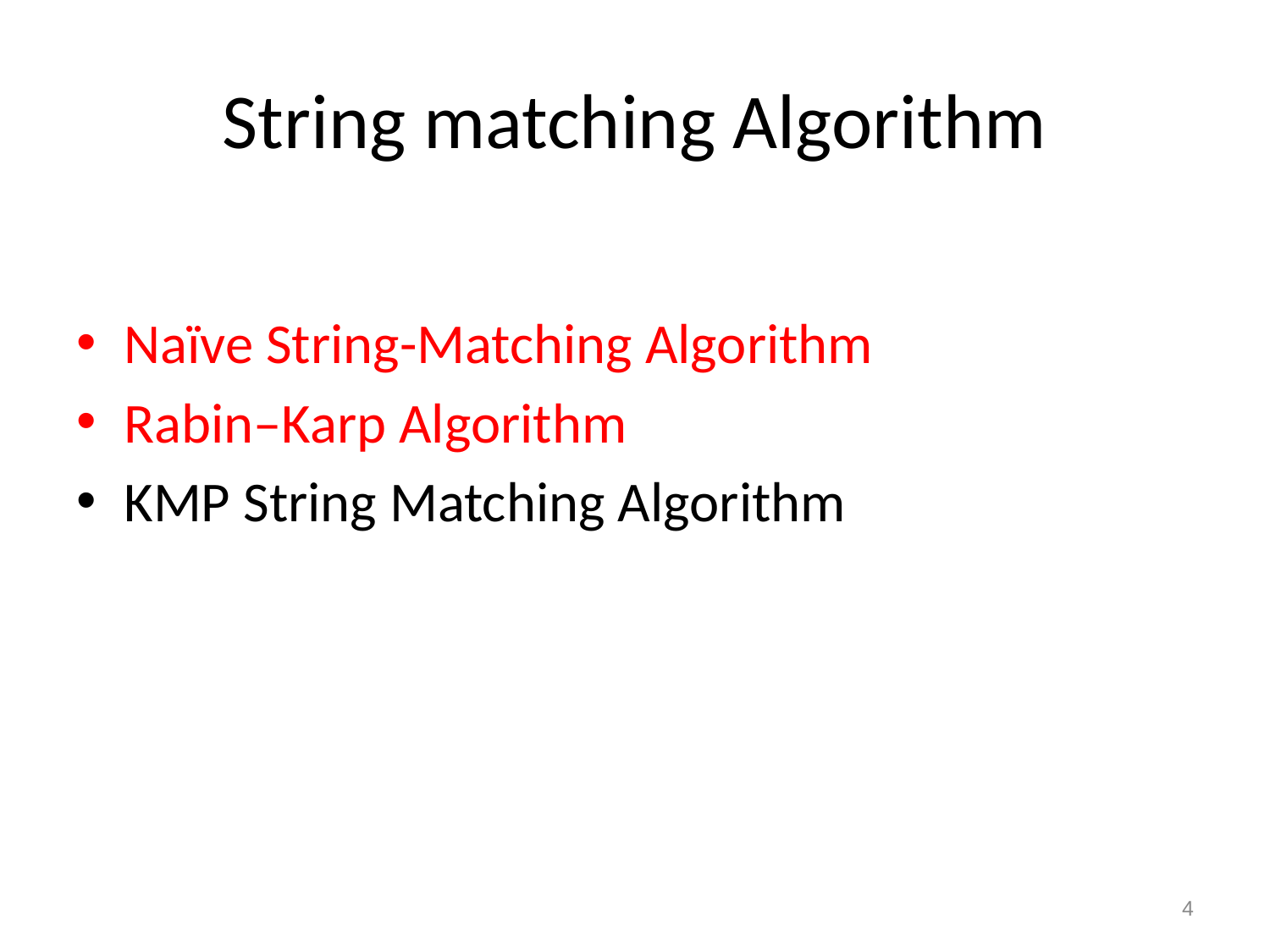

# String matching Algorithm

Naïve String-Matching Algorithm
Rabin–Karp Algorithm
KMP String Matching Algorithm
4